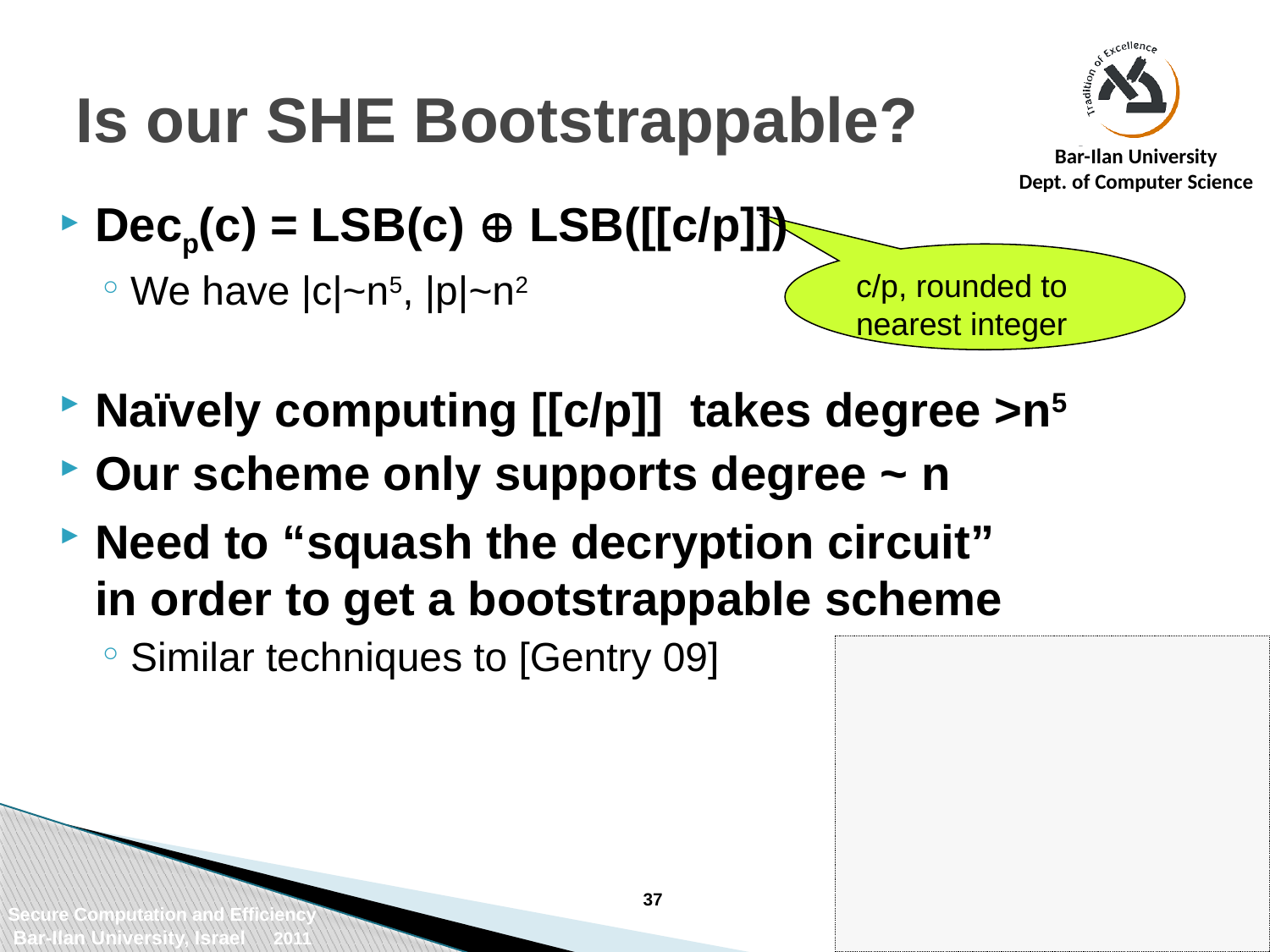

# Is our SHE Bootstrappable?
Decp(c) = LSB(c) ⊕ LSB([[c/p]])
We have |c|~n5, |p|~n2

Naïvely computing [[c/p]]  takes degree >n5
Our scheme only supports degree ~ n
Need to “squash the decryption circuit”
in order to get a bootstrappable scheme
Similar techniques to [Gentry 09]
c/p, rounded to nearest integer
37
Secure Computation and Efficiency
Bar-Ilan University, Israel     2011